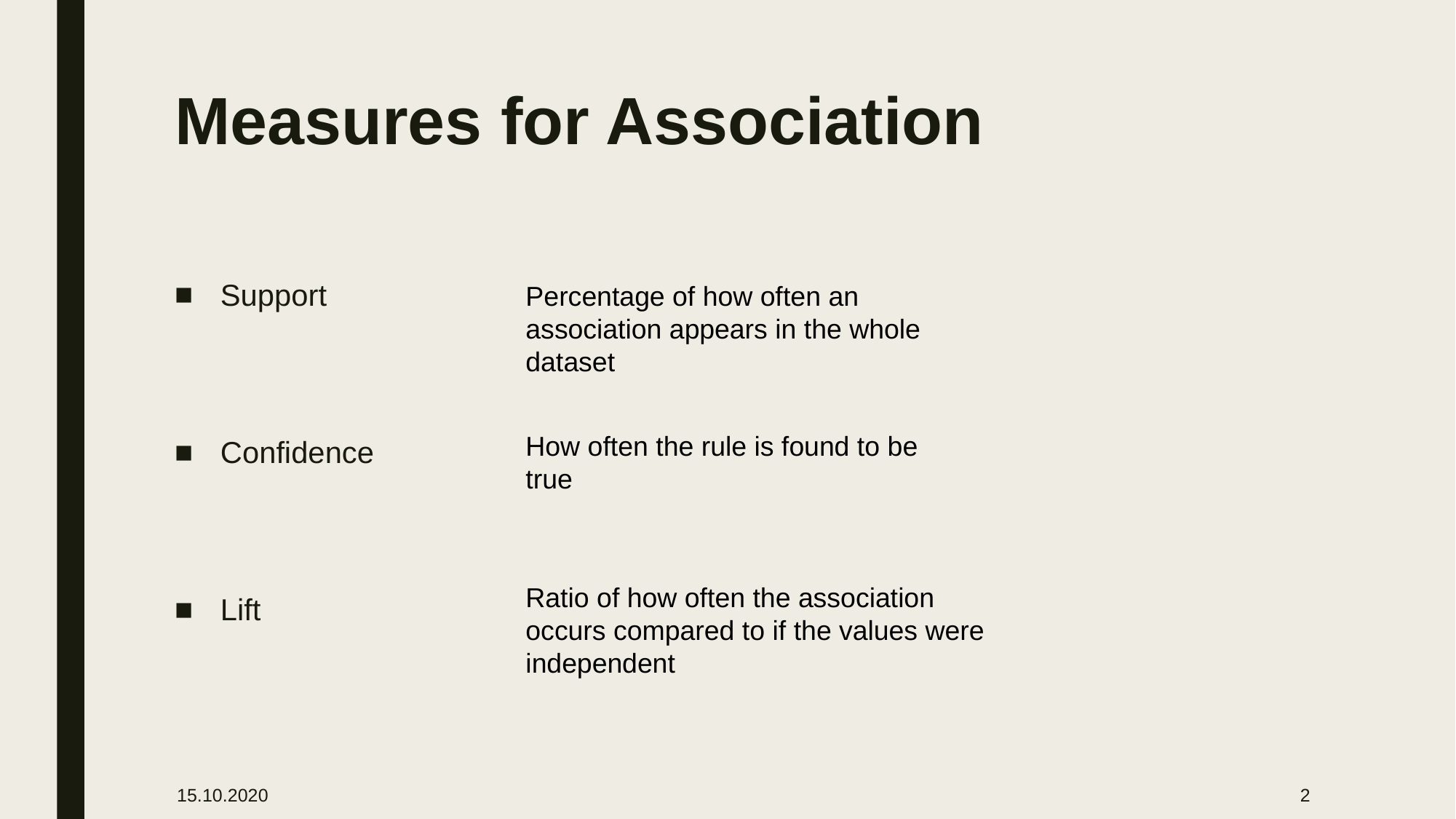

# Measures for Association
Support

Confidence

Lift

Percentage of how often an association appears in the whole dataset
How often the rule is found to be true
Ratio of how often the association occurs compared to if the values were independent
15.10.2020
2